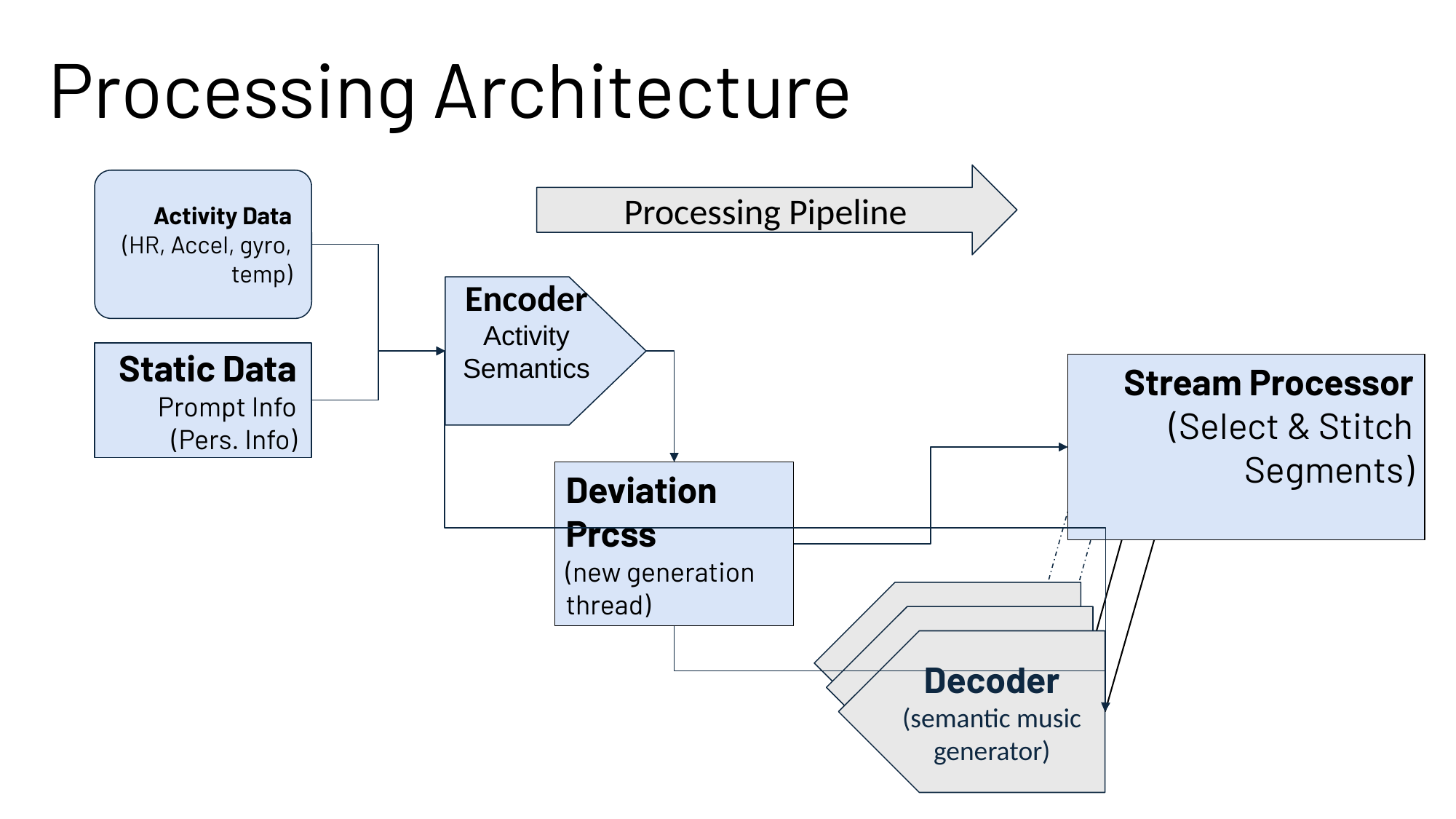

# Processing Architecture
Processing Pipeline
Activity Data
(HR, Accel, gyro, temp)
Encoder
Activity Semantics

Static Data
Prompt Info
(Pers. Info)
Stream Processor
(Select & Stitch Segments)

Deviation Prcss
(new generation thread)

Decoder
(semantic music generator)